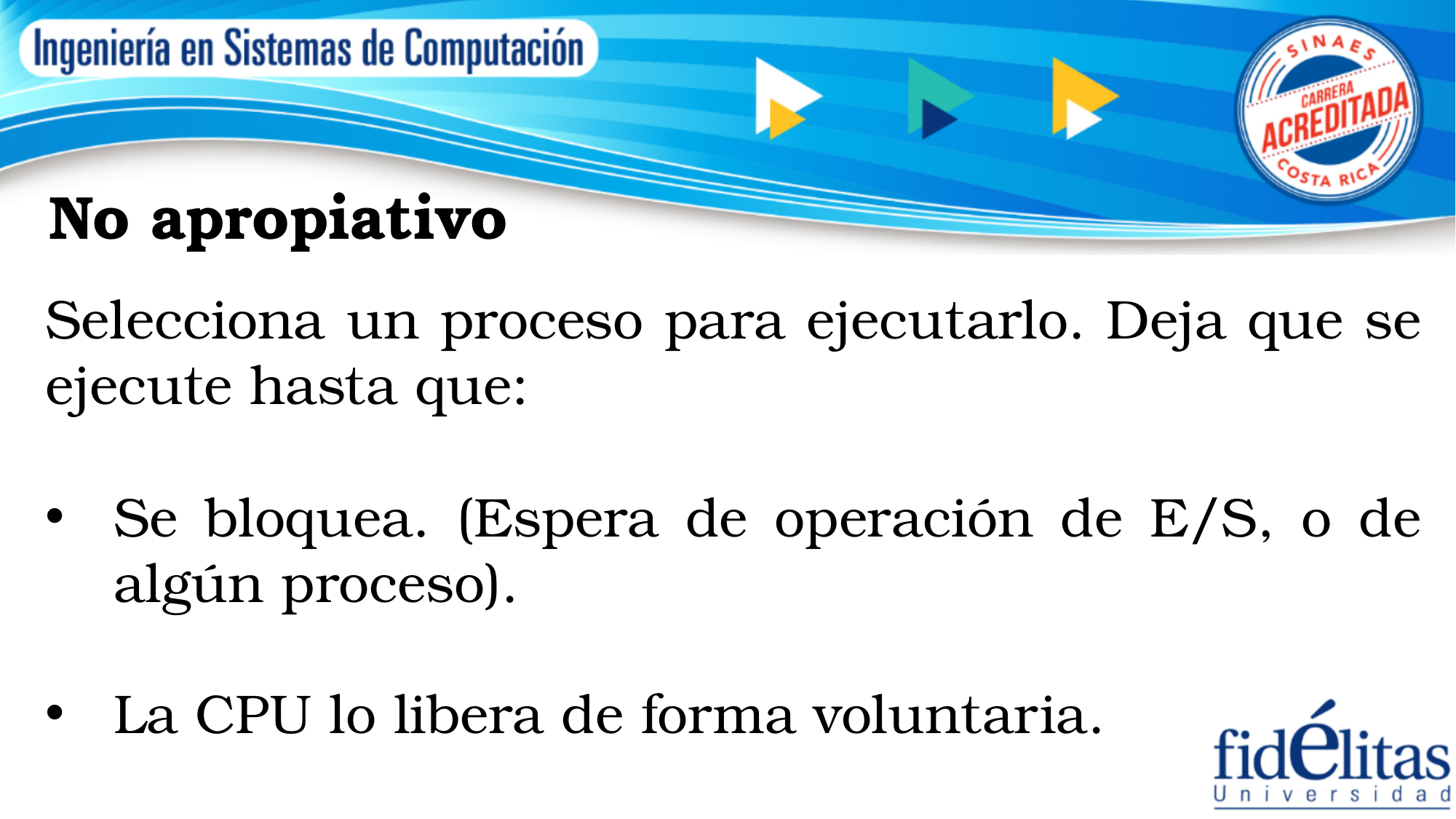

No apropiativo
Selecciona un proceso para ejecutarlo. Deja que se ejecute hasta que:
Se bloquea. (Espera de operación de E/S, o de algún proceso).

La CPU lo libera de forma voluntaria.